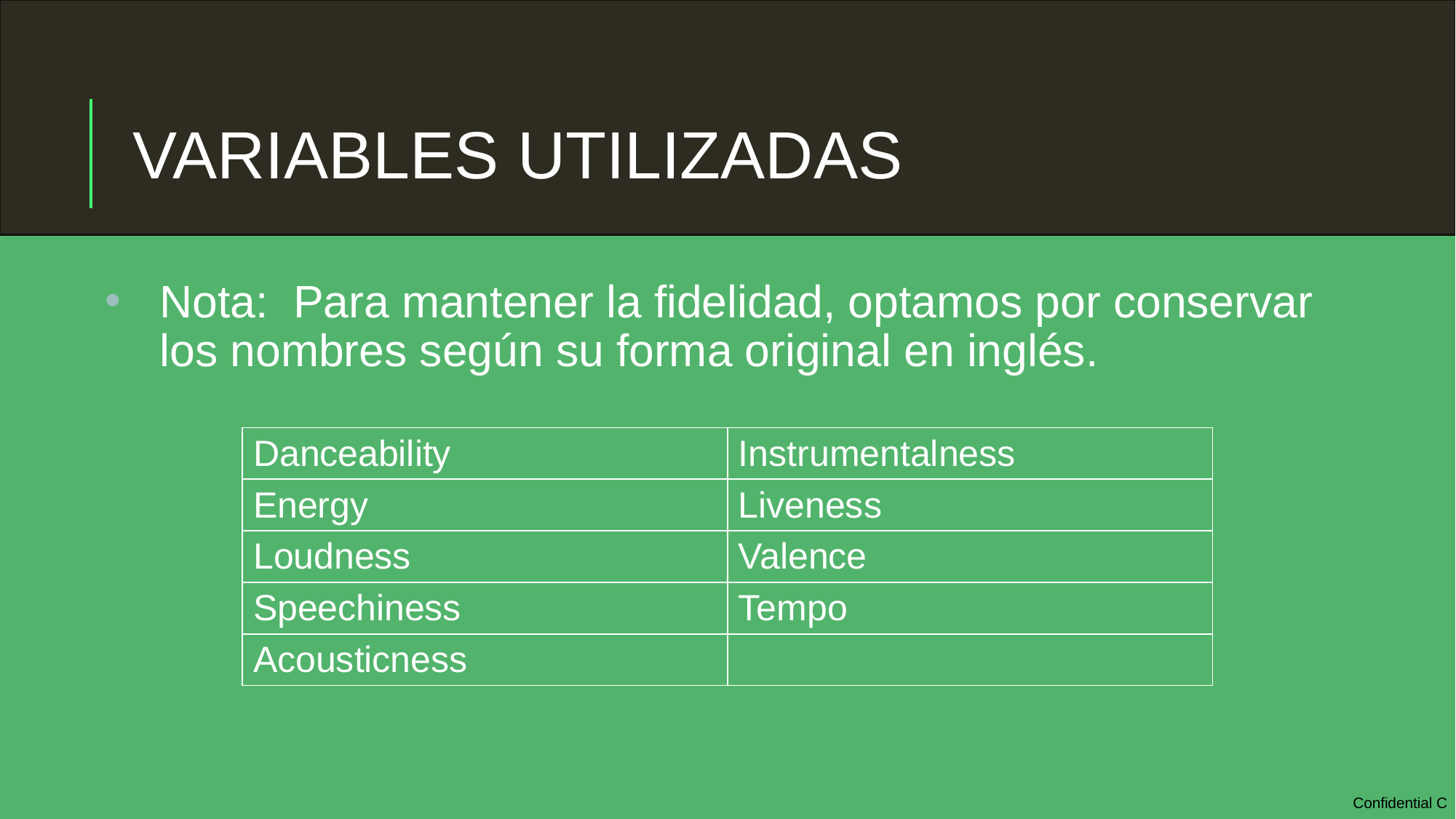

# VARIABLES UTILIZADAS
Nota:  Para mantener la fidelidad, optamos por conservar los nombres según su forma original en inglés.

| Danceability | Instrumentalness |
| --- | --- |
| Energy | Liveness |
| Loudness | Valence |
| Speechiness | Tempo |
| Acousticness |  |